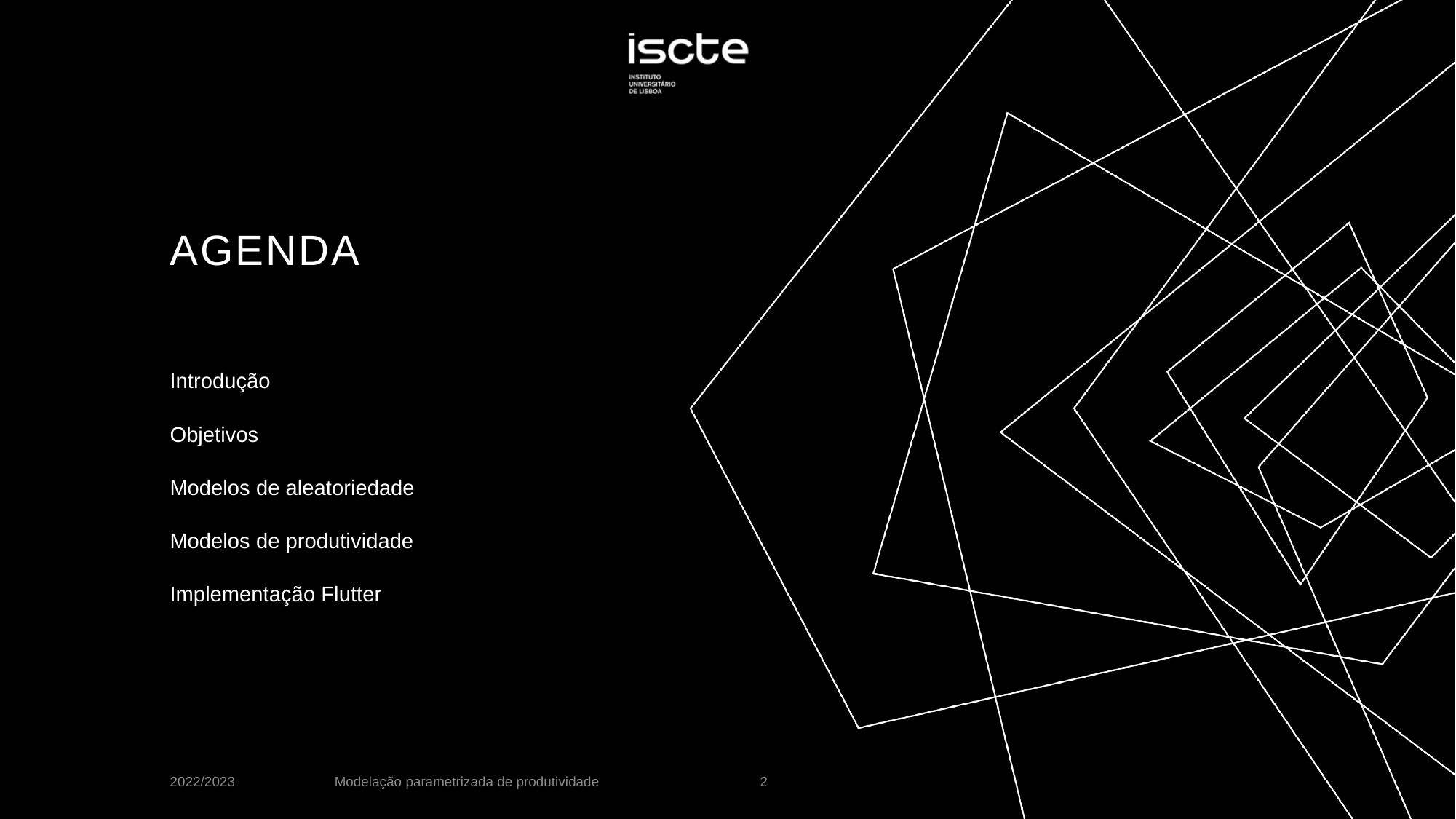

# AGENDA
Introdução
Objetivos
Modelos de aleatoriedade
Modelos de produtividade
Implementação Flutter
Modelação parametrizada de produtividade
2022/2023
2